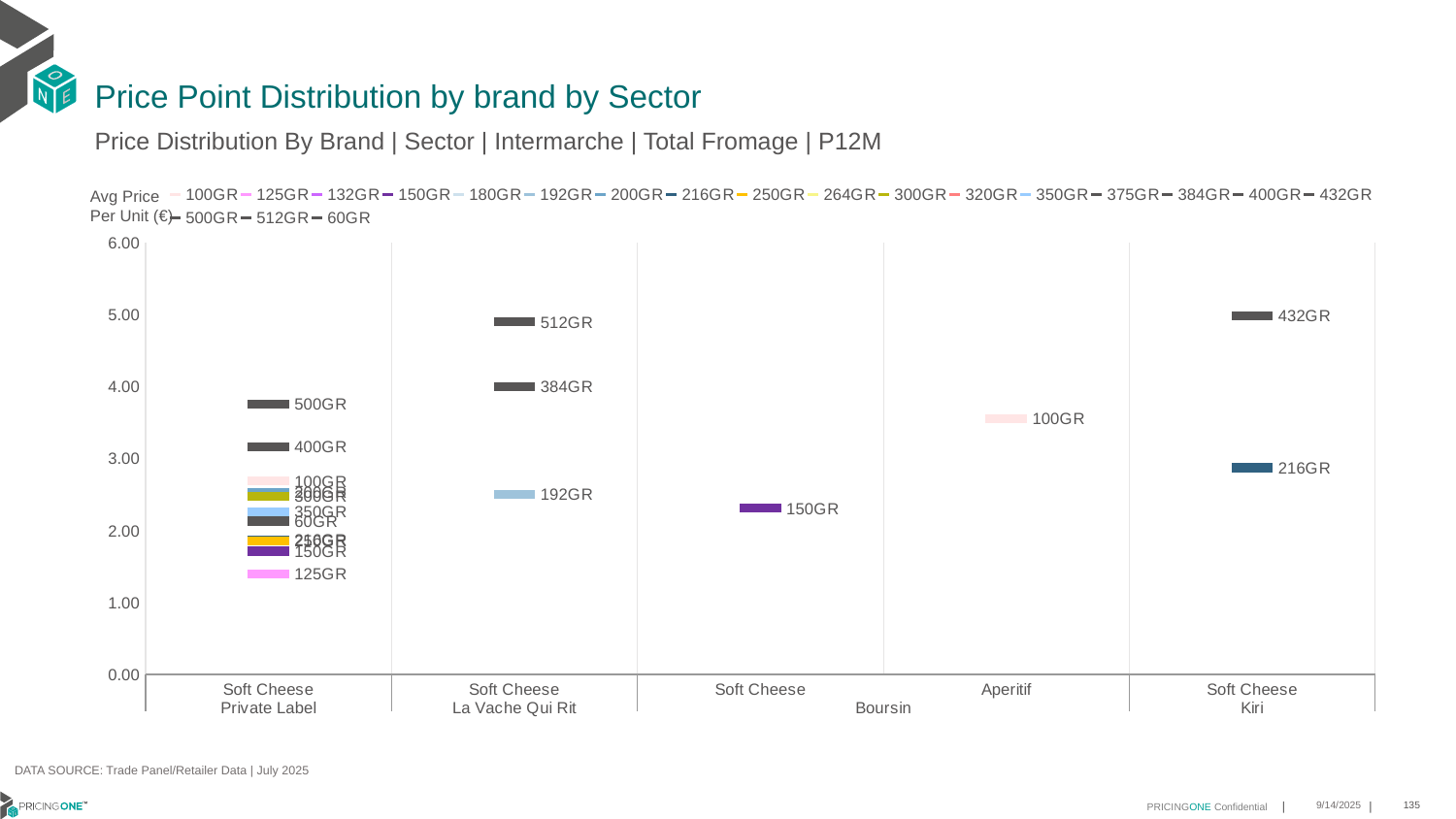

# Price Point Distribution by brand by Sector
Price Distribution By Brand | Sector | Intermarche | Total Fromage | P12M

### Chart

| Category | 100GR | 125GR | 132GR | 150GR | 180GR | 192GR | 200GR | 216GR | 250GR | 264GR | 300GR | 320GR | 350GR | 375GR | 384GR | 400GR | 432GR | 500GR | 512GR | 60GR |
|---|---|---|---|---|---|---|---|---|---|---|---|---|---|---|---|---|---|---|---|---|
| Soft Cheese | 2.6884 | 1.3977 | None | 1.7119 | None | None | 2.532 | 1.8689 | 1.8571 | None | 2.4792 | None | 2.2565 | None | None | 3.1679 | None | 3.759 | None | 2.1323 |
| Soft Cheese | None | None | None | None | None | 2.5037 | None | None | None | None | None | None | None | None | 4.0001 | None | None | None | 4.9005 | None |
| Soft Cheese | None | None | None | 2.3128 | None | None | None | None | None | None | None | None | None | None | None | None | None | None | None | None |
| Aperitif | 3.5583 | None | None | None | None | None | None | None | None | None | None | None | None | None | None | None | None | None | None | None |
| Soft Cheese | None | None | None | None | None | None | None | 2.8744 | None | None | None | None | None | None | None | None | 4.9838 | None | None | None |
Avg Price
Per Unit (€)
DATA SOURCE: Trade Panel/Retailer Data | July 2025
9/14/2025
135